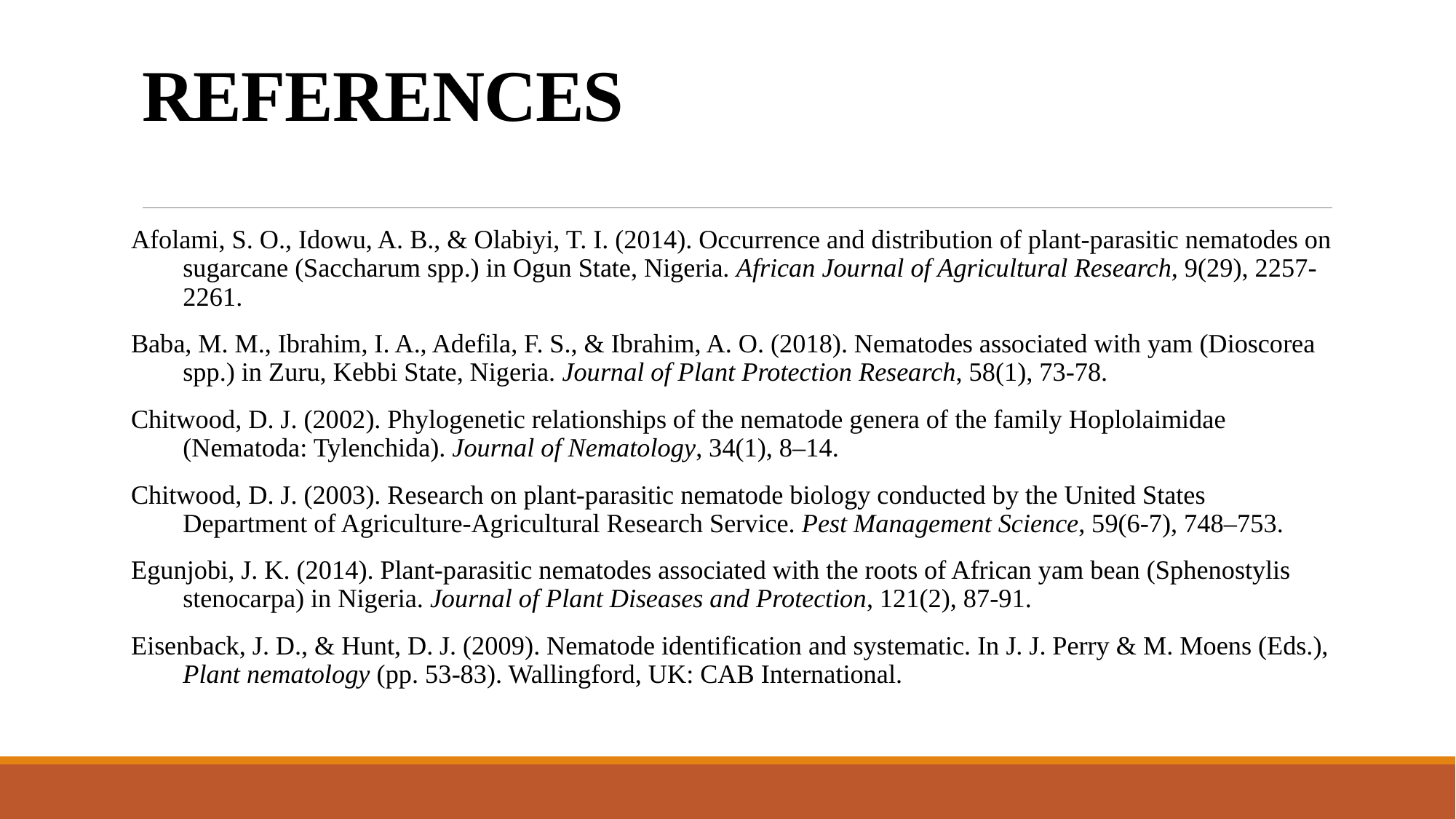

# REFERENCES
Afolami, S. O., Idowu, A. B., & Olabiyi, T. I. (2014). Occurrence and distribution of plant-parasitic nematodes on sugarcane (Saccharum spp.) in Ogun State, Nigeria. African Journal of Agricultural Research, 9(29), 2257-2261.
Baba, M. M., Ibrahim, I. A., Adefila, F. S., & Ibrahim, A. O. (2018). Nematodes associated with yam (Dioscorea spp.) in Zuru, Kebbi State, Nigeria. Journal of Plant Protection Research, 58(1), 73-78.
Chitwood, D. J. (2002). Phylogenetic relationships of the nematode genera of the family Hoplolaimidae (Nematoda: Tylenchida). Journal of Nematology, 34(1), 8–14.
Chitwood, D. J. (2003). Research on plant-parasitic nematode biology conducted by the United States Department of Agriculture-Agricultural Research Service. Pest Management Science, 59(6-7), 748–753.
Egunjobi, J. K. (2014). Plant-parasitic nematodes associated with the roots of African yam bean (Sphenostylis stenocarpa) in Nigeria. Journal of Plant Diseases and Protection, 121(2), 87-91.
Eisenback, J. D., & Hunt, D. J. (2009). Nematode identification and systematic. In J. J. Perry & M. Moens (Eds.), Plant nematology (pp. 53-83). Wallingford, UK: CAB International.